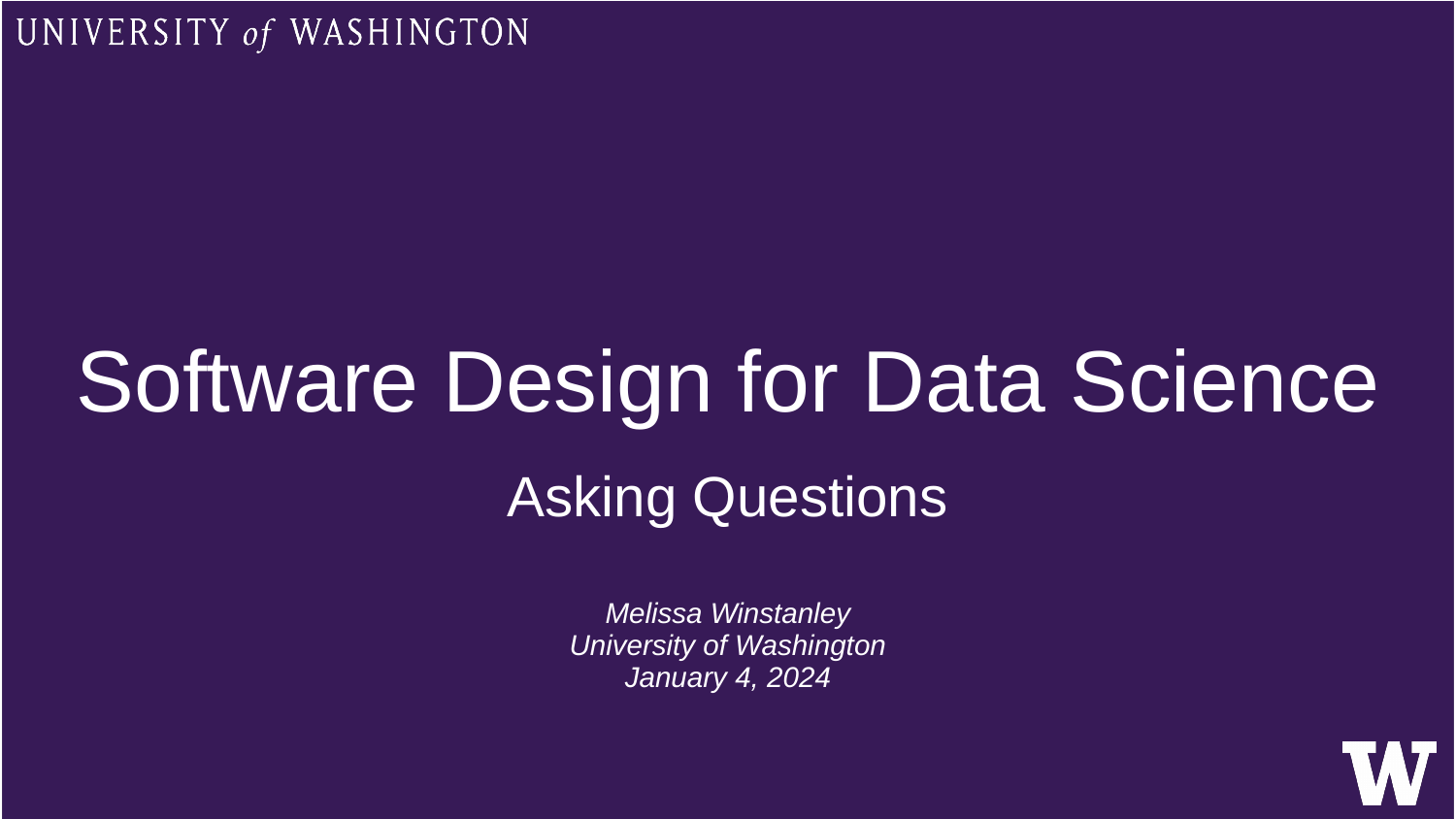

# Software Design for Data Science
Asking Questions
Melissa Winstanley
University of Washington
January 4, 2024